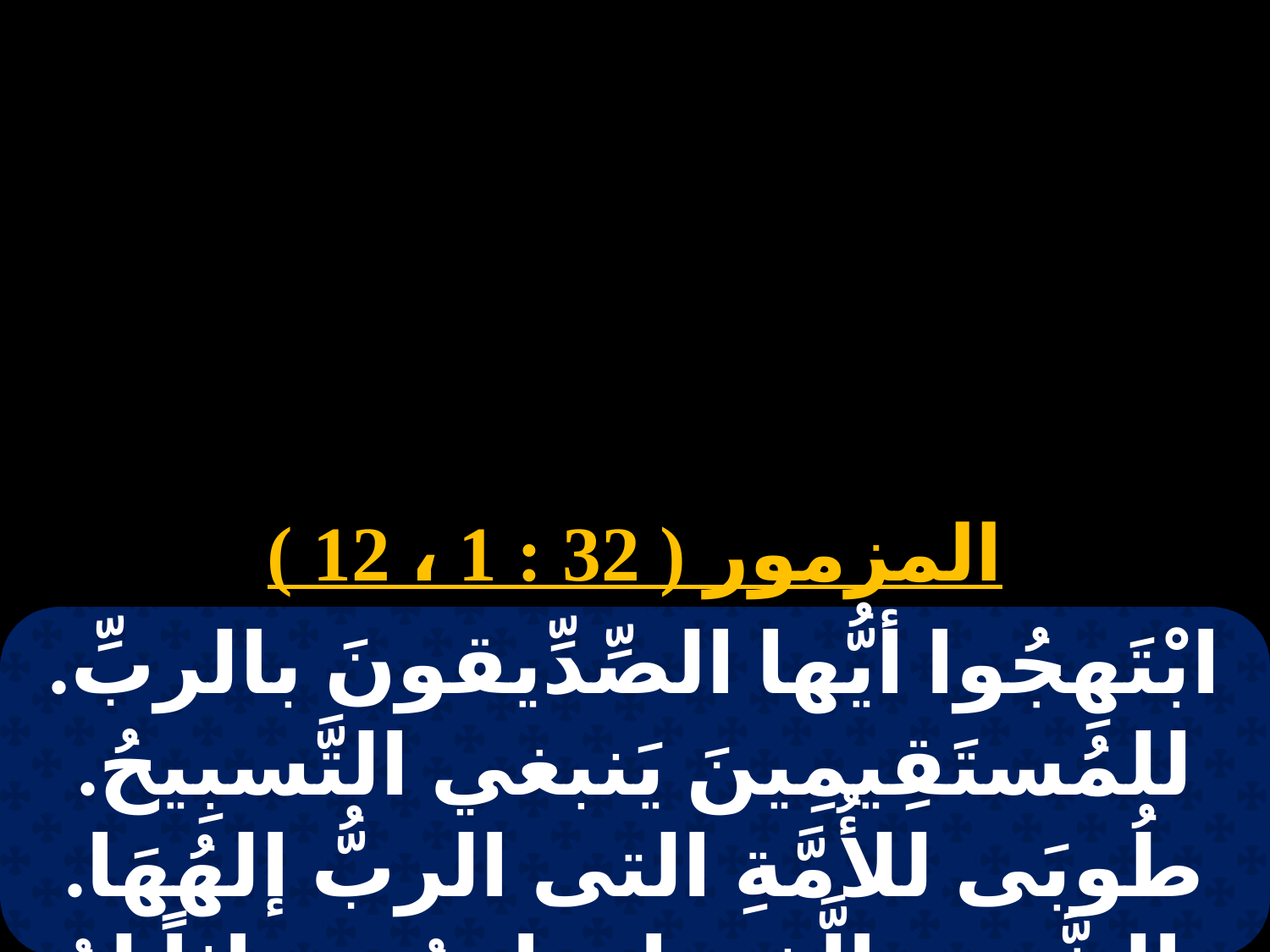

# 22 طوبة
المزمور ( 32 : 1 ، 12 )
ابْتَهِجُوا أيُّها الصِّدِّيقونَ بالربِّ. للمُستَقِيمِينَ يَنبغي التَّسبِيحُ. طُوبَى للأُمَّةِ التى الربُّ إلهُهَا. والشَّعبِ الَّذي اختارَهُ مِيراثاً لهُ.